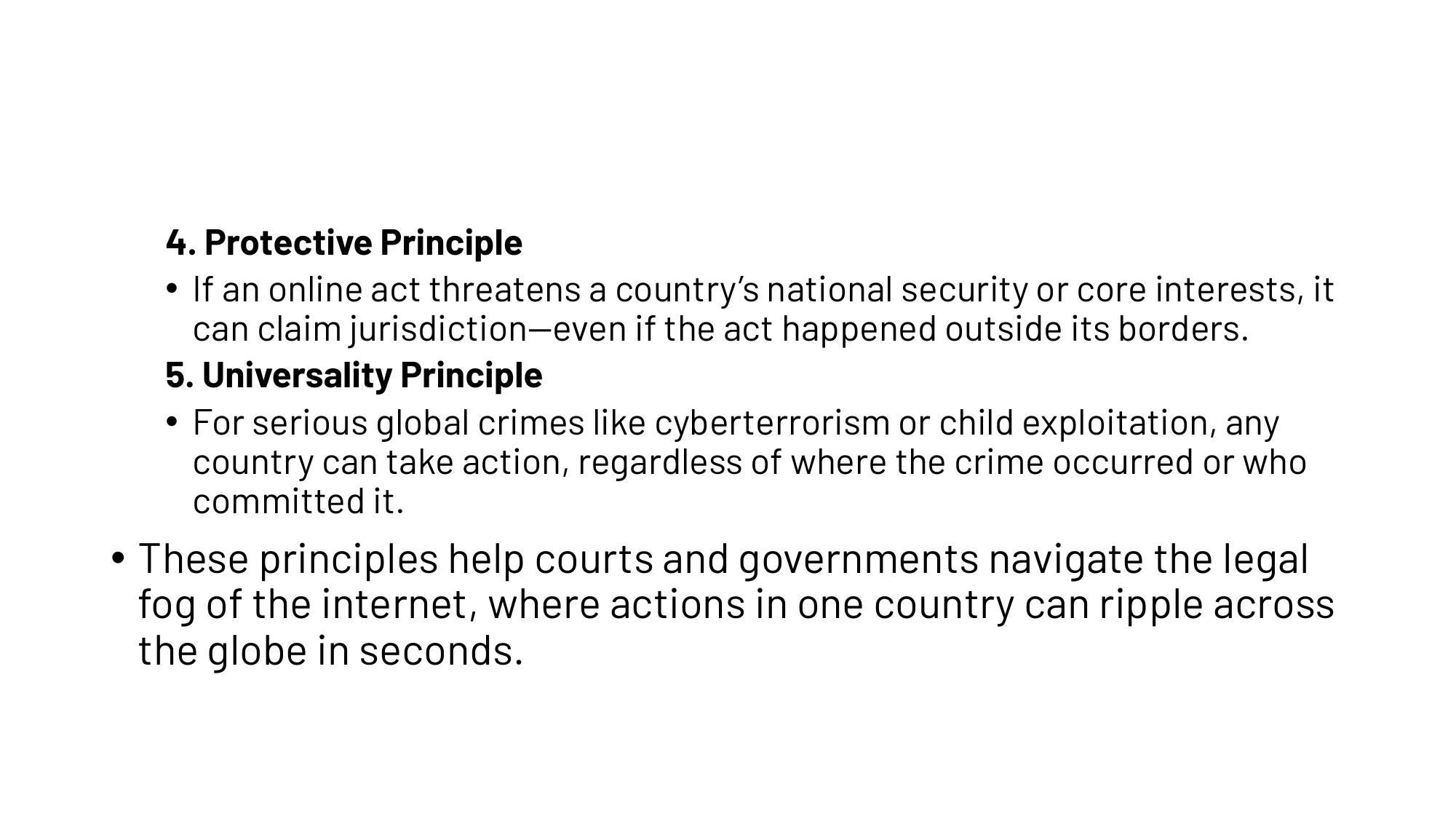

4. Protective Principle
If an online act threatens a country’s national security or core interests, it can claim jurisdiction—even if the act happened outside its borders.
5. Universality Principle
For serious global crimes like cyberterrorism or child exploitation, any country can take action, regardless of where the crime occurred or who committed it.
These principles help courts and governments navigate the legal fog of the internet, where actions in one country can ripple across the globe in seconds.